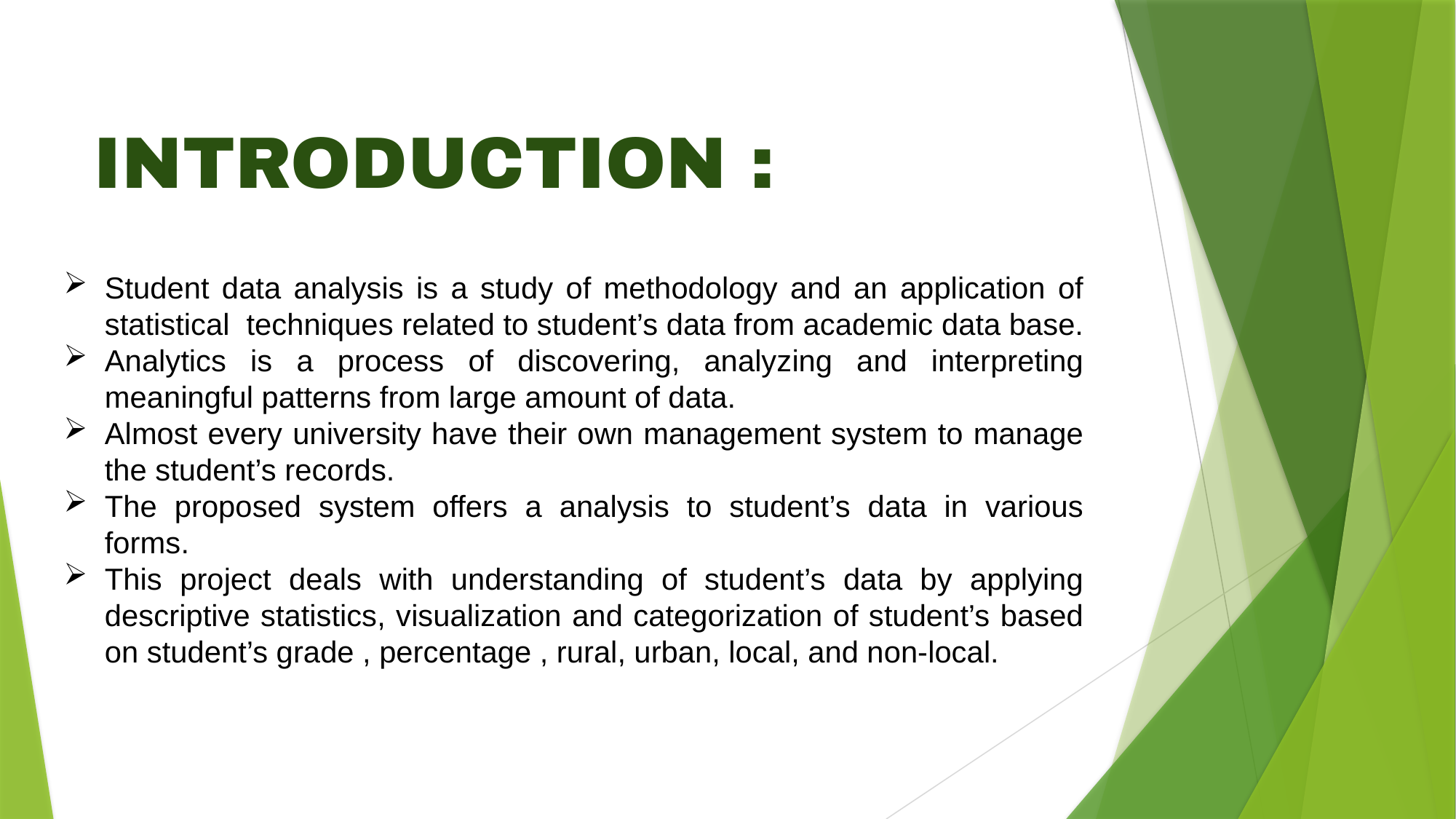

INTRODUCTION :

Student data analysis is a study of methodology and an application of statistical  techniques related to student’s data from academic data base.
Analytics is a process of discovering, analyzing and interpreting meaningful patterns from large amount of data.
Almost every university have their own management system to manage the student’s records.
The proposed system offers a analysis to student’s data in various forms.
This project deals with understanding of student’s data by applying descriptive statistics, visualization and categorization of student’s based on student’s grade , percentage , rural, urban, local, and non-local.